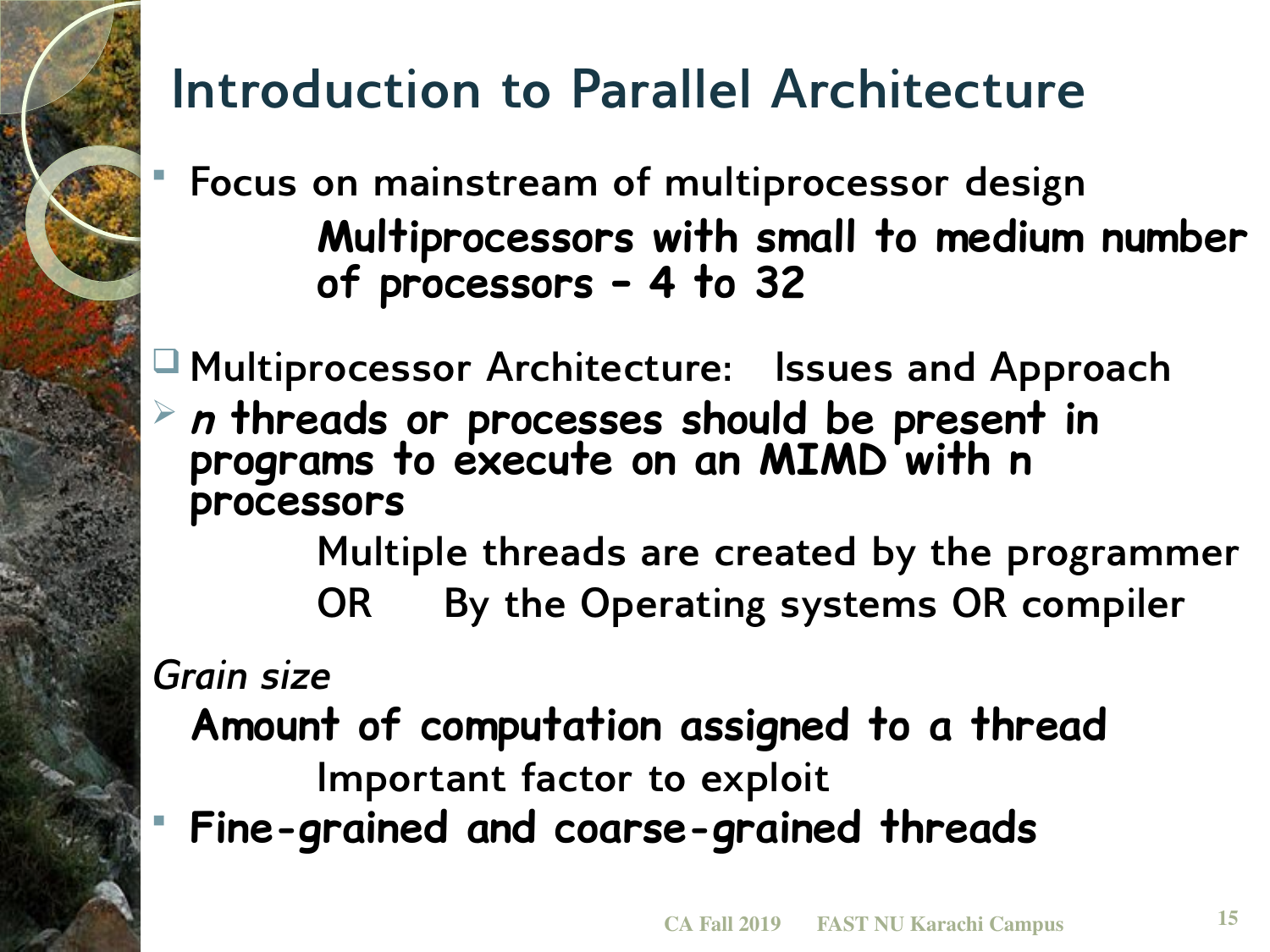

# Introduction to Parallel Architecture
Focus on mainstream of multiprocessor design
		Multiprocessors with small to medium number 	of processors – 4 to 32

Multiprocessor Architecture:   Issues and Approach
n threads or processes should be present in programs to execute on an MIMD with n processors
		Multiple threads are created by the programmer
		OR	By the Operating systems OR compiler

Grain size
	Amount of computation assigned to a thread
		Important factor to exploit
Fine-grained and coarse-grained threads

CA Fall 2019
15
FAST NU Karachi Campus